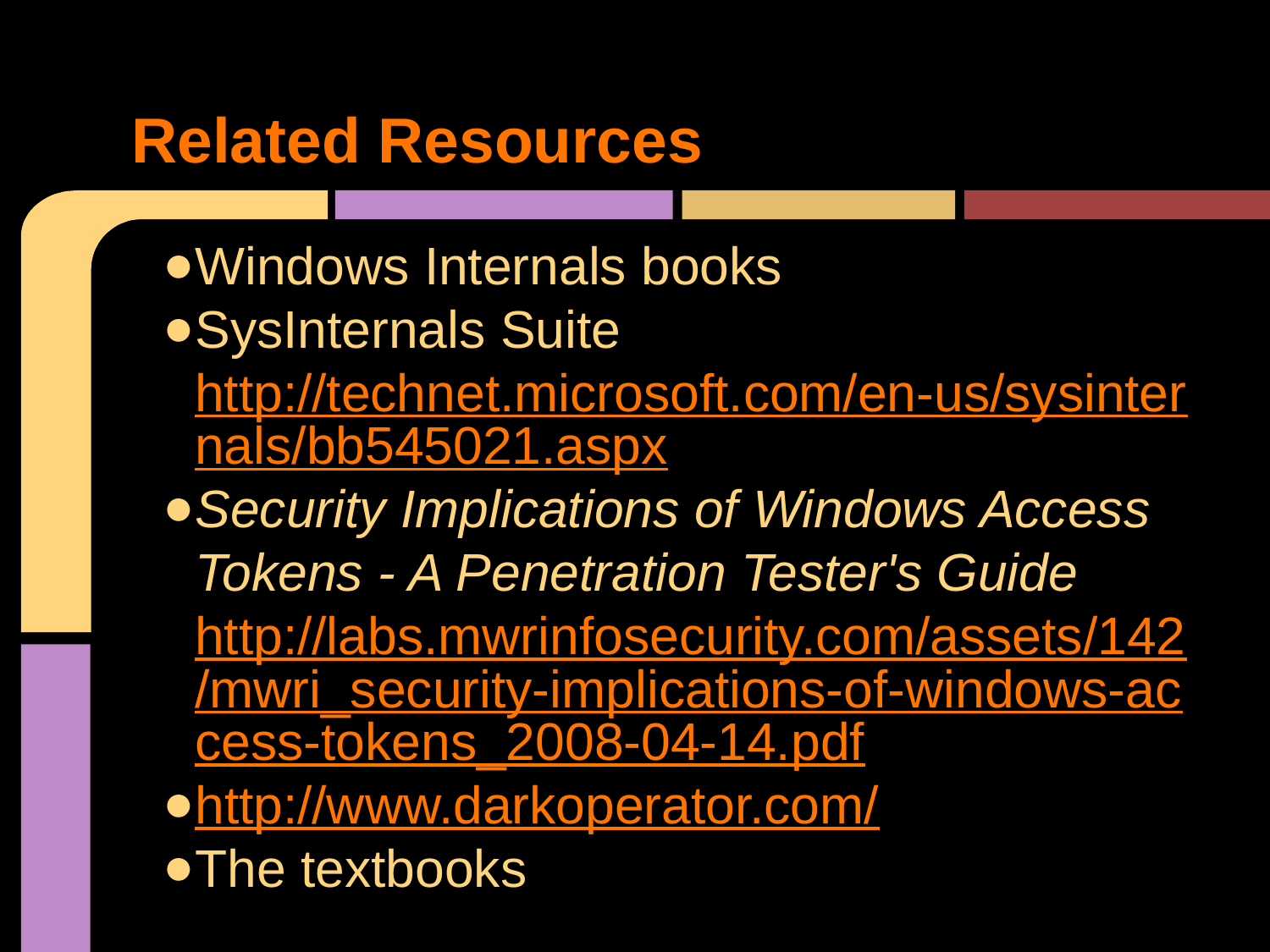

# Related Resources
Windows Internals books
SysInternals Suite http://technet.microsoft.com/en-us/sysinternals/bb545021.aspx
Security Implications of Windows Access Tokens - A Penetration Tester's Guide http://labs.mwrinfosecurity.com/assets/142/mwri_security-implications-of-windows-access-tokens_2008-04-14.pdf
http://www.darkoperator.com/
The textbooks